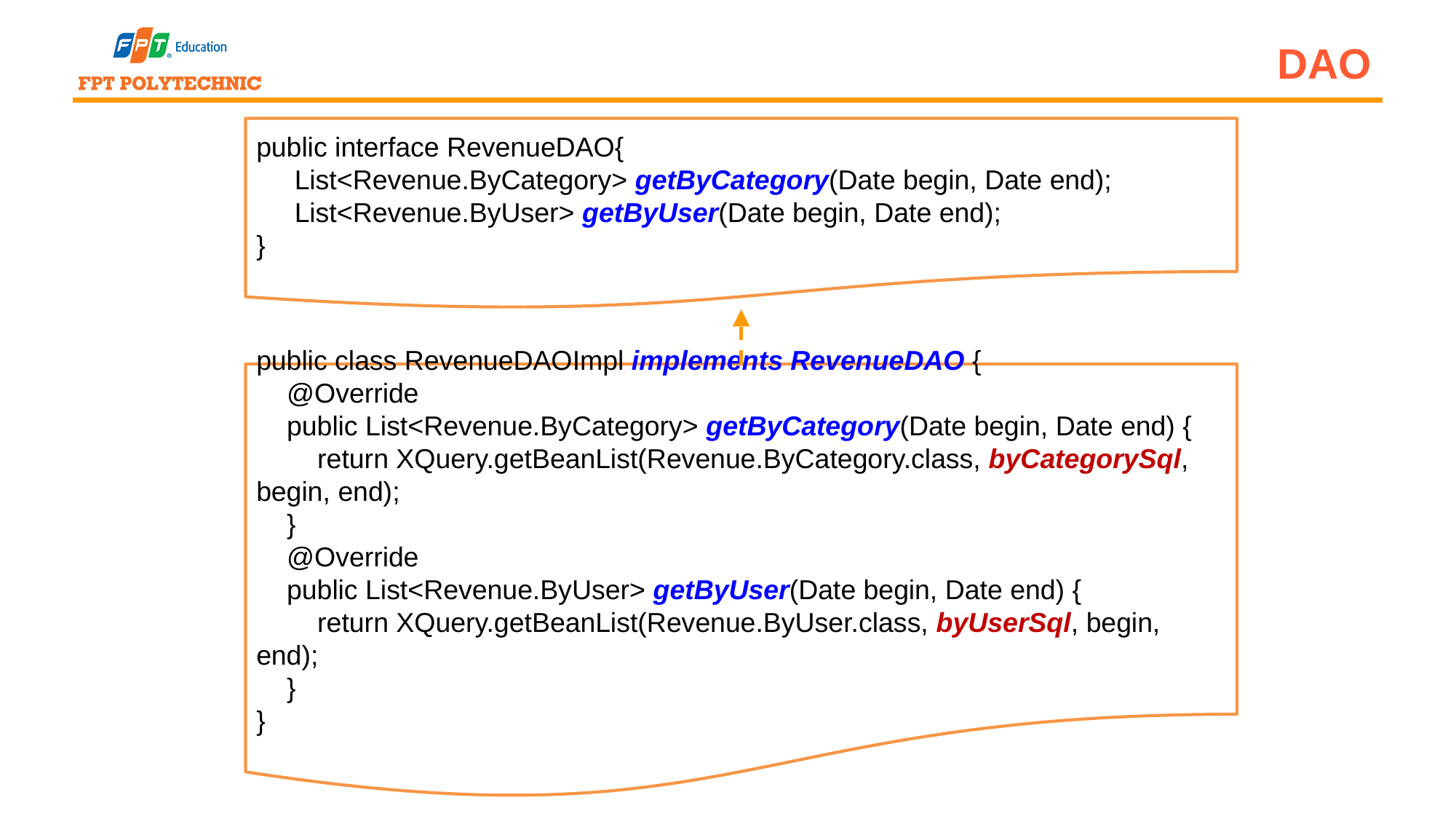

# DAO
public interface RevenueDAO{
     List<Revenue.ByCategory> getByCategory(Date begin, Date end);
     List<Revenue.ByUser> getByUser(Date begin, Date end);
}
public class RevenueDAOImpl implements RevenueDAO {
    @Override
    public List<Revenue.ByCategory> getByCategory(Date begin, Date end) {
        return XQuery.getBeanList(Revenue.ByCategory.class, byCategorySql, begin, end);
    }
    @Override
    public List<Revenue.ByUser> getByUser(Date begin, Date end) {
        return XQuery.getBeanList(Revenue.ByUser.class, byUserSql, begin, end);
    }
}